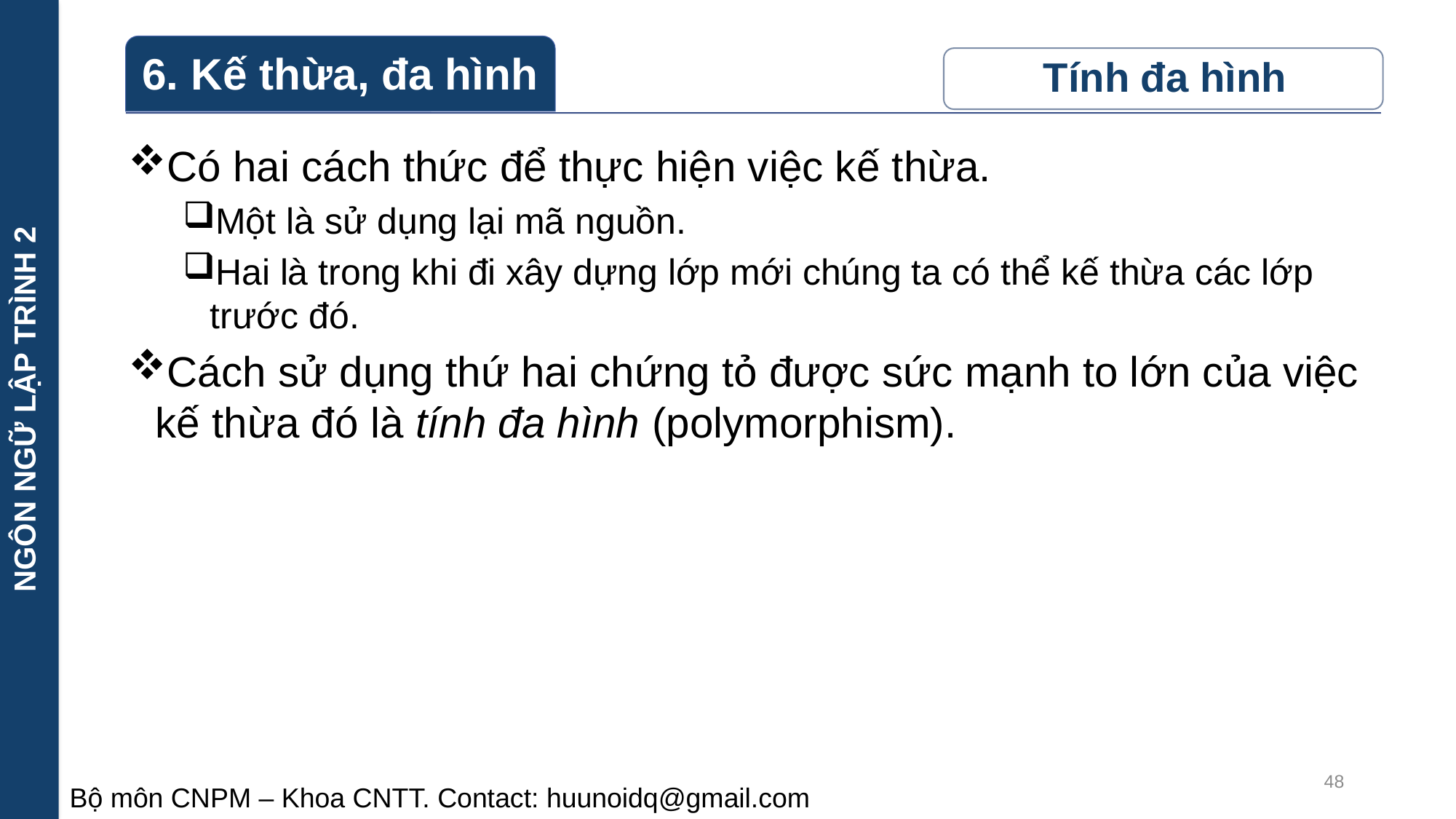

NGÔN NGỮ LẬP TRÌNH 2
6. Kế thừa, đa hình
Tính đa hình
Có hai cách thức để thực hiện việc kế thừa.
Một là sử dụng lại mã nguồn.
Hai là trong khi đi xây dựng lớp mới chúng ta có thể kế thừa các lớp trước đó.
Cách sử dụng thứ hai chứng tỏ được sức mạnh to lớn của việc kế thừa đó là tính đa hình (polymorphism).
48
Bộ môn CNPM – Khoa CNTT. Contact: huunoidq@gmail.com